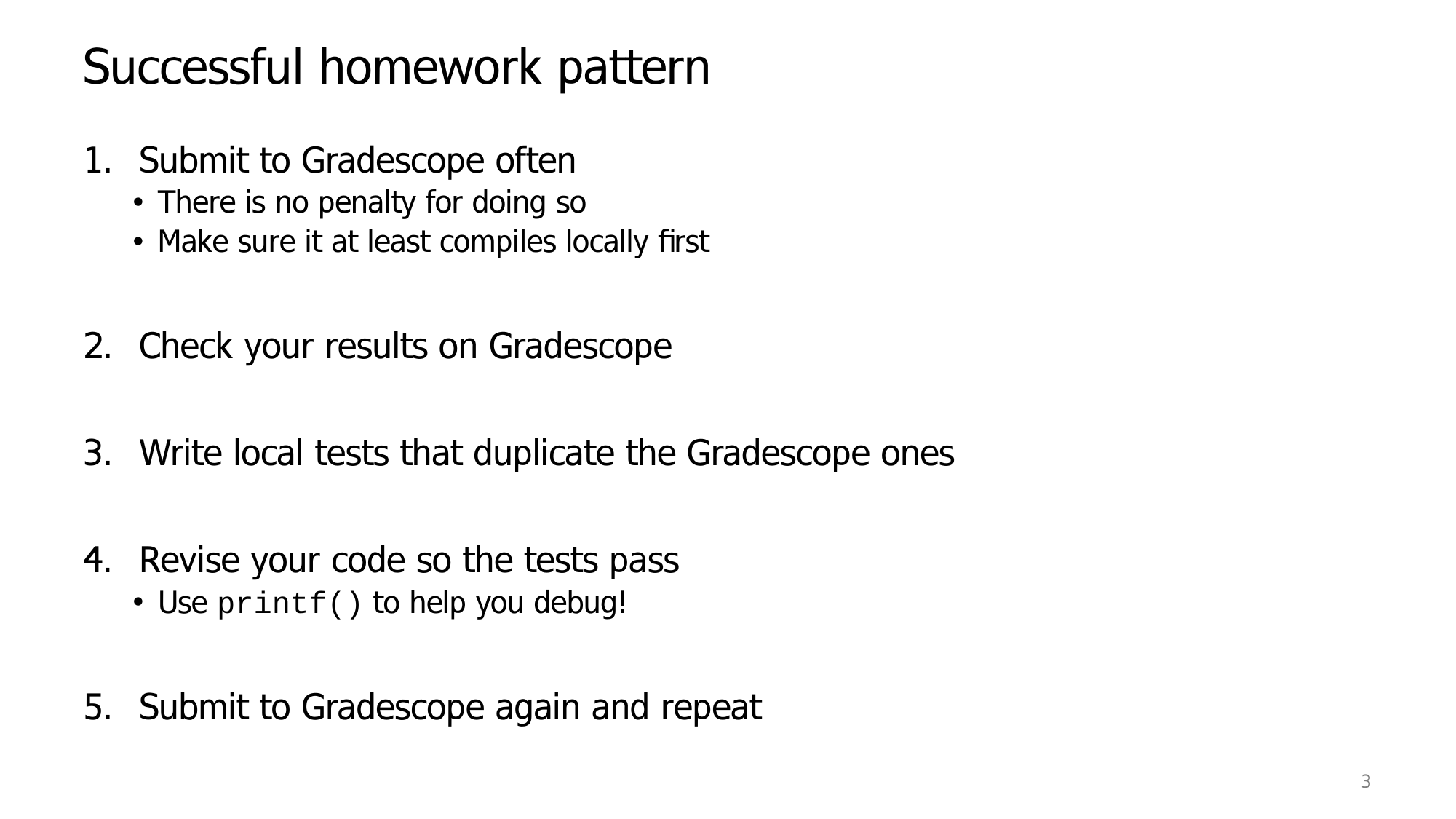

# Successful homework pattern
Submit to Gradescope often
There is no penalty for doing so
Make sure it at least compiles locally first

Check your results on Gradescope

Write local tests that duplicate the Gradescope ones

Revise your code so the tests pass
Use printf() to help you debug!

Submit to Gradescope again and repeat
3